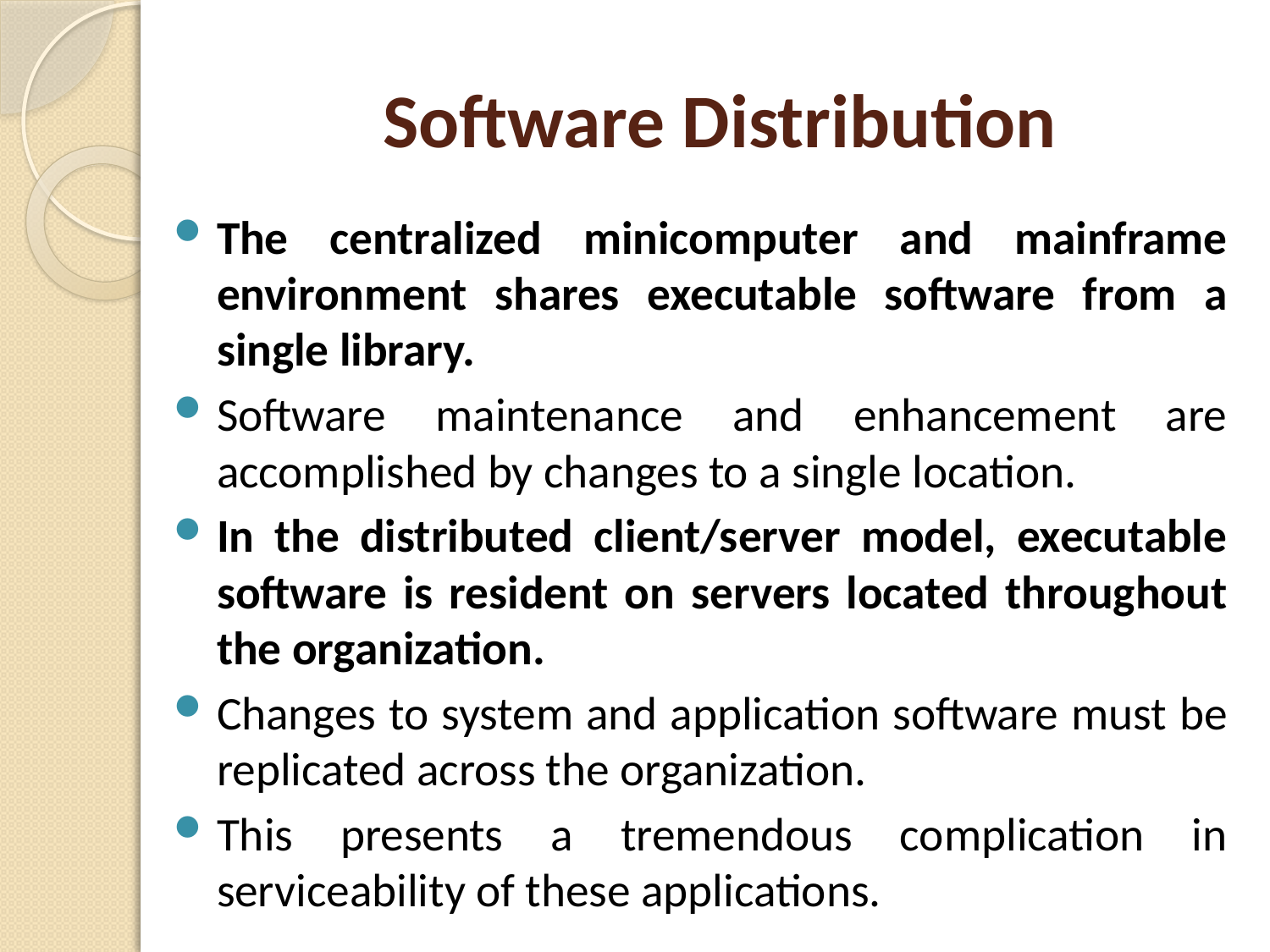

# Software Distribution
The centralized minicomputer and mainframe environment shares executable software from a single library.
Software maintenance and enhancement are accomplished by changes to a single location.
In the distributed client/server model, executable software is resident on servers located throughout the organization.
Changes to system and application software must be replicated across the organization.
This presents a tremendous complication in serviceability of these applications.